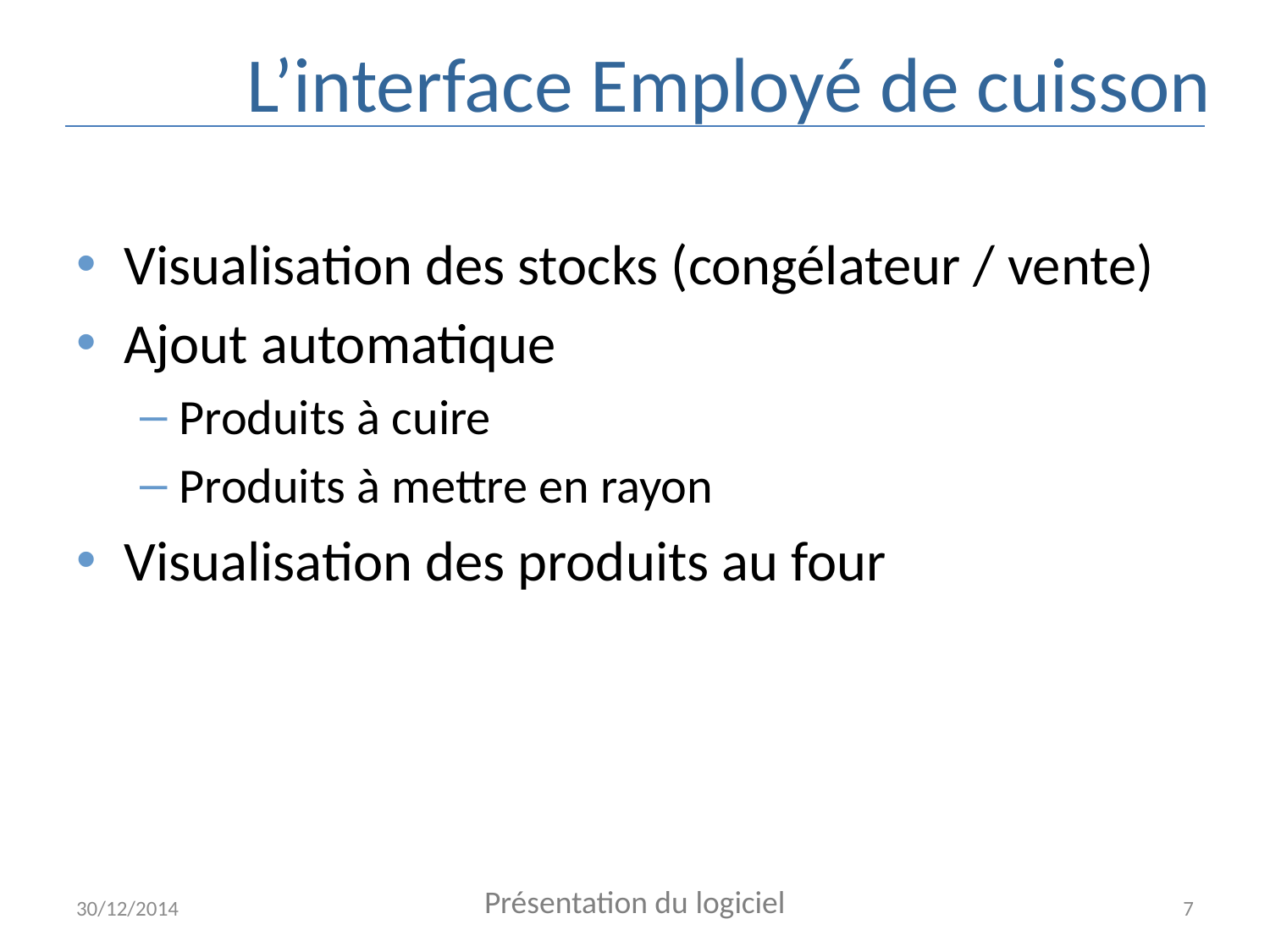

# L’interface Employé de cuisson
Visualisation des stocks (congélateur / vente)
Ajout automatique
Produits à cuire
Produits à mettre en rayon
Visualisation des produits au four
Présentation du logiciel
30/12/2014
7